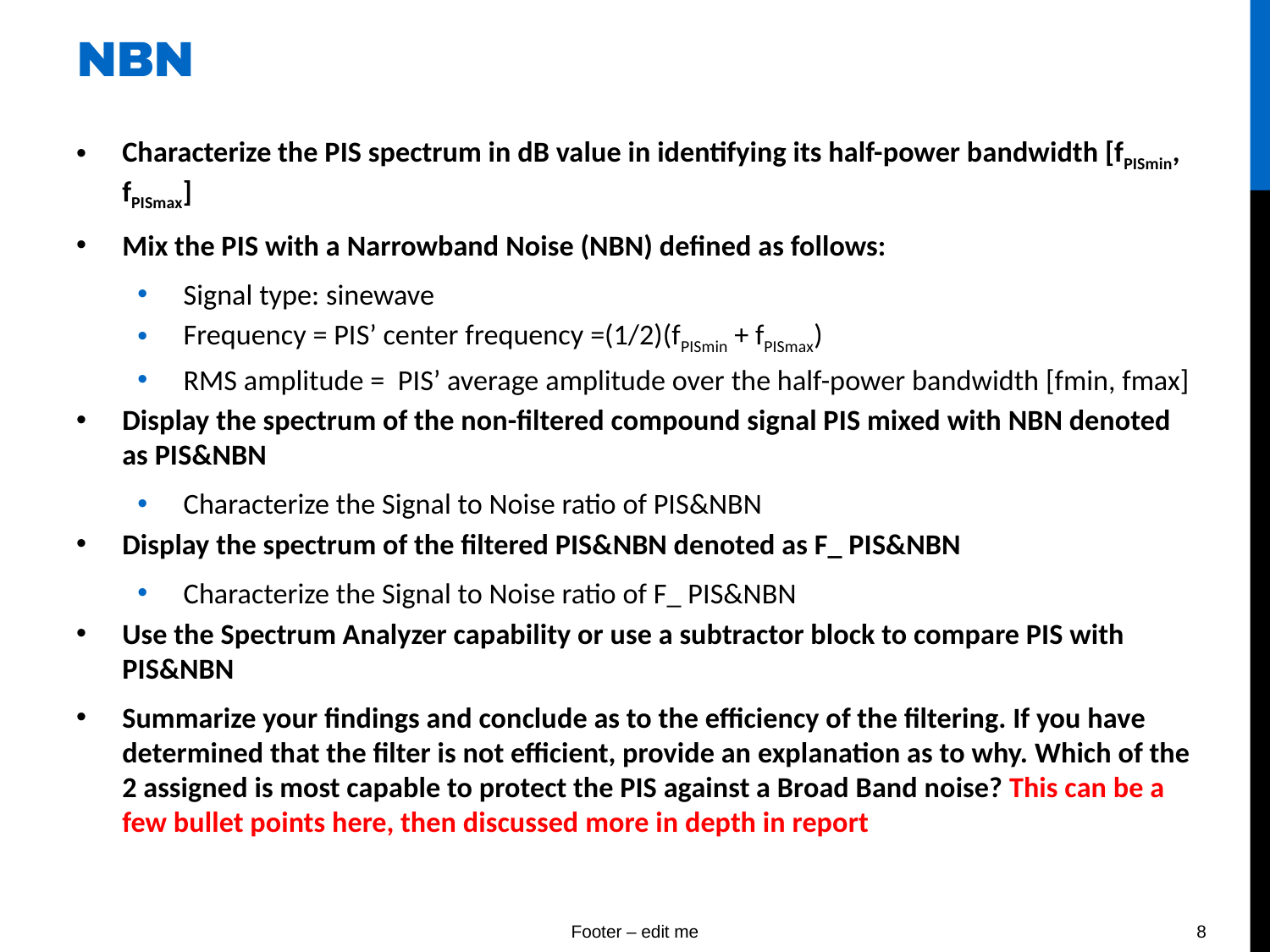

# NBN
Characterize the PIS spectrum in dB value in identifying its half-power bandwidth [fPISmin, fPISmax]
Mix the PIS with a Narrowband Noise (NBN) defined as follows:
Signal type: sinewave
Frequency = PIS’ center frequency =(1/2)(fPISmin + fPISmax)
RMS amplitude =  PIS’ average amplitude over the half-power bandwidth [fmin, fmax]
Display the spectrum of the non-filtered compound signal PIS mixed with NBN denoted as PIS&NBN
Characterize the Signal to Noise ratio of PIS&NBN
Display the spectrum of the filtered PIS&NBN denoted as F_ PIS&NBN
Characterize the Signal to Noise ratio of F_ PIS&NBN
Use the Spectrum Analyzer capability or use a subtractor block to compare PIS with PIS&NBN
Summarize your findings and conclude as to the efficiency of the filtering. If you have determined that the filter is not efficient, provide an explanation as to why. Which of the 2 assigned is most capable to protect the PIS against a Broad Band noise? This can be a few bullet points here, then discussed more in depth in report